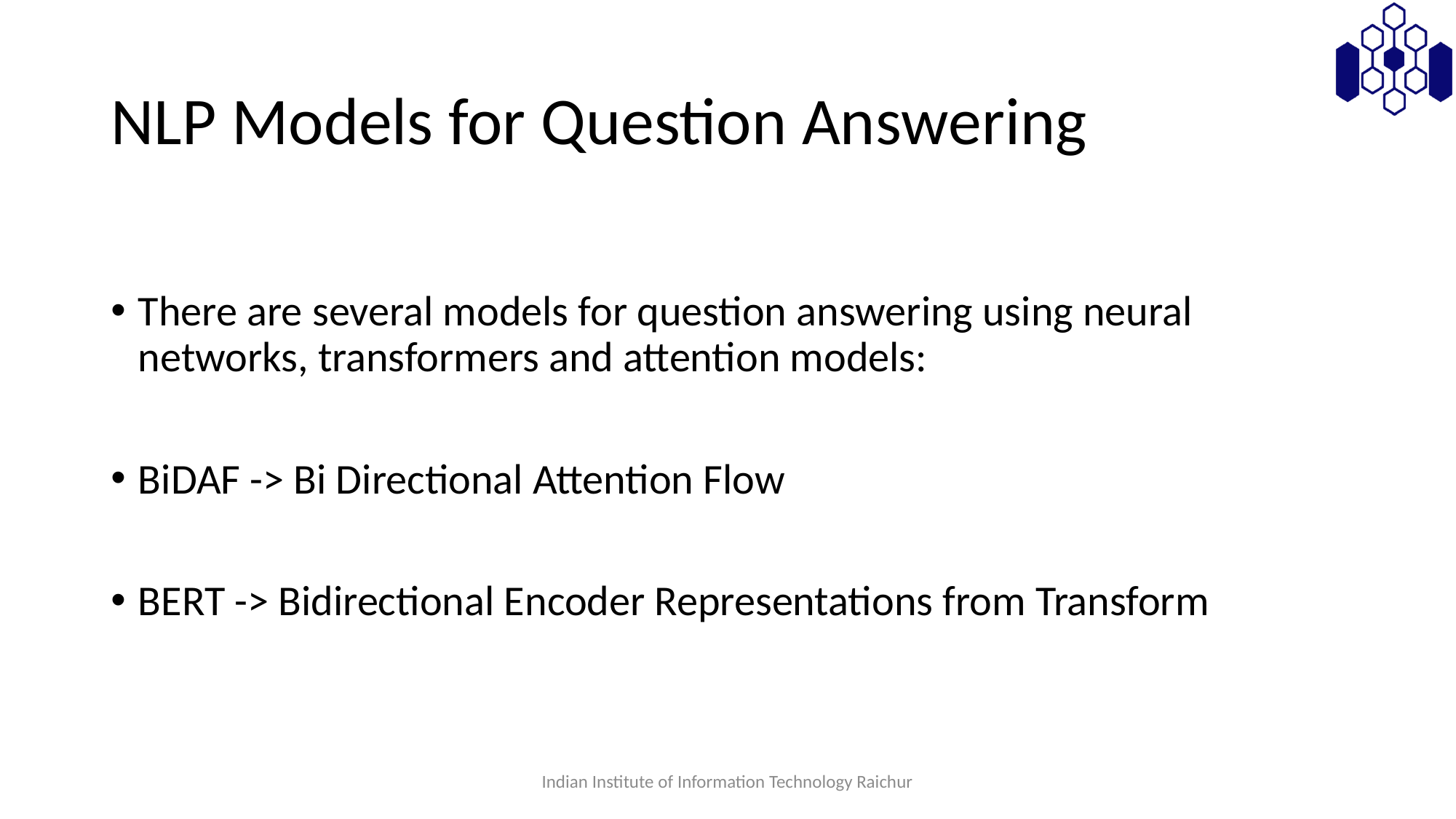

# NLP Models for Question Answering

There are several models for question answering using neural networks, transformers and attention models:

BiDAF -> Bi Directional Attention Flow

BERT -> Bidirectional Encoder Representations from Transform
Indian Institute of Information Technology Raichur